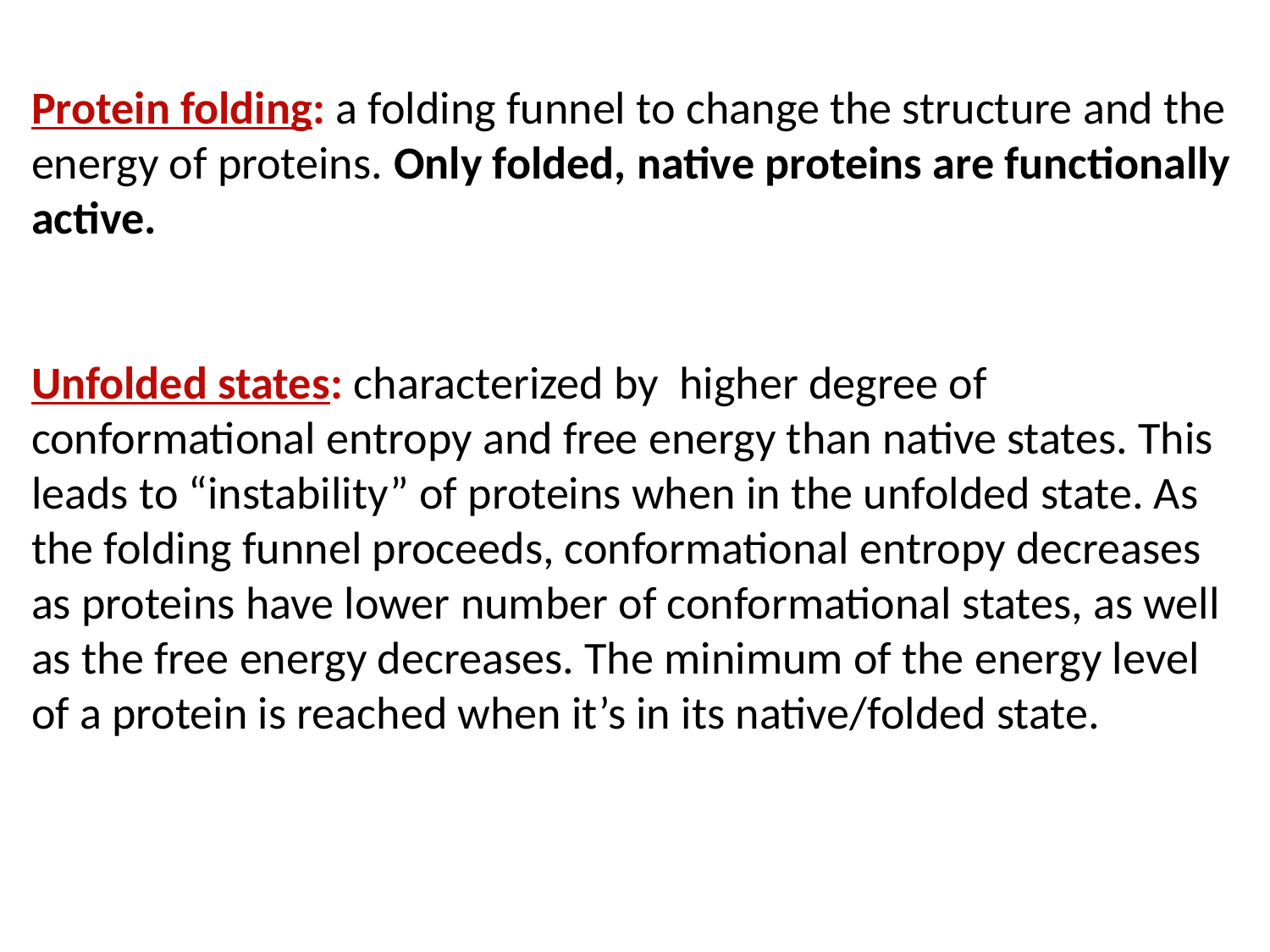

Protein folding: a folding funnel to change the structure and the energy of proteins. Only folded, native proteins are functionally active.

Unfolded states: characterized by  higher degree of conformational entropy and free energy than native states. This leads to “instability” of proteins when in the unfolded state. As the folding funnel proceeds, conformational entropy decreases as proteins have lower number of conformational states, as well as the free energy decreases. The minimum of the energy level of a protein is reached when it’s in its native/folded state.